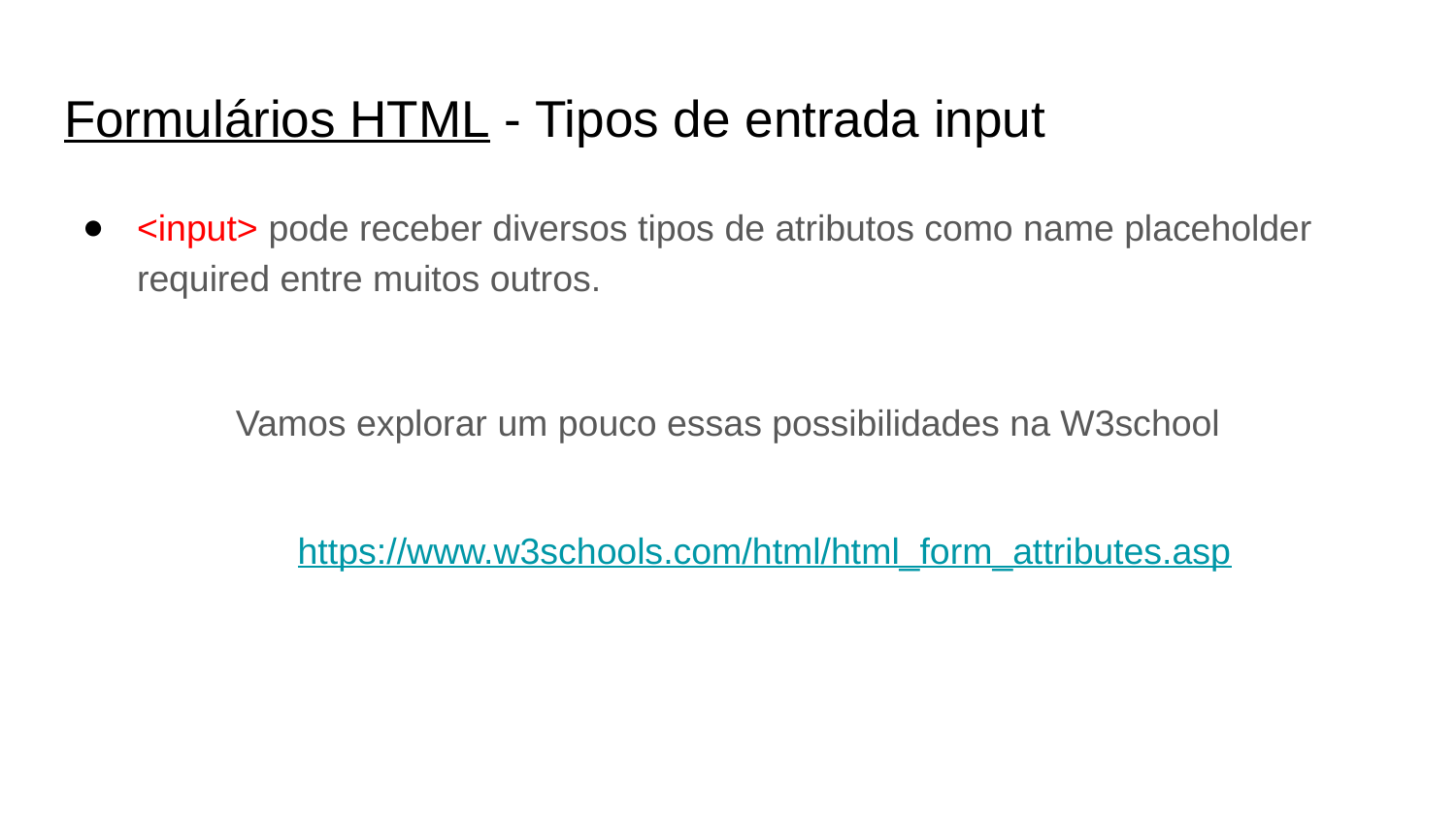

# Formulários HTML - Tipos de entrada input
<input> pode receber diversos tipos de atributos como name placeholder required entre muitos outros.

Vamos explorar um pouco essas possibilidades na W3school

https://www.w3schools.com/html/html_form_attributes.asp